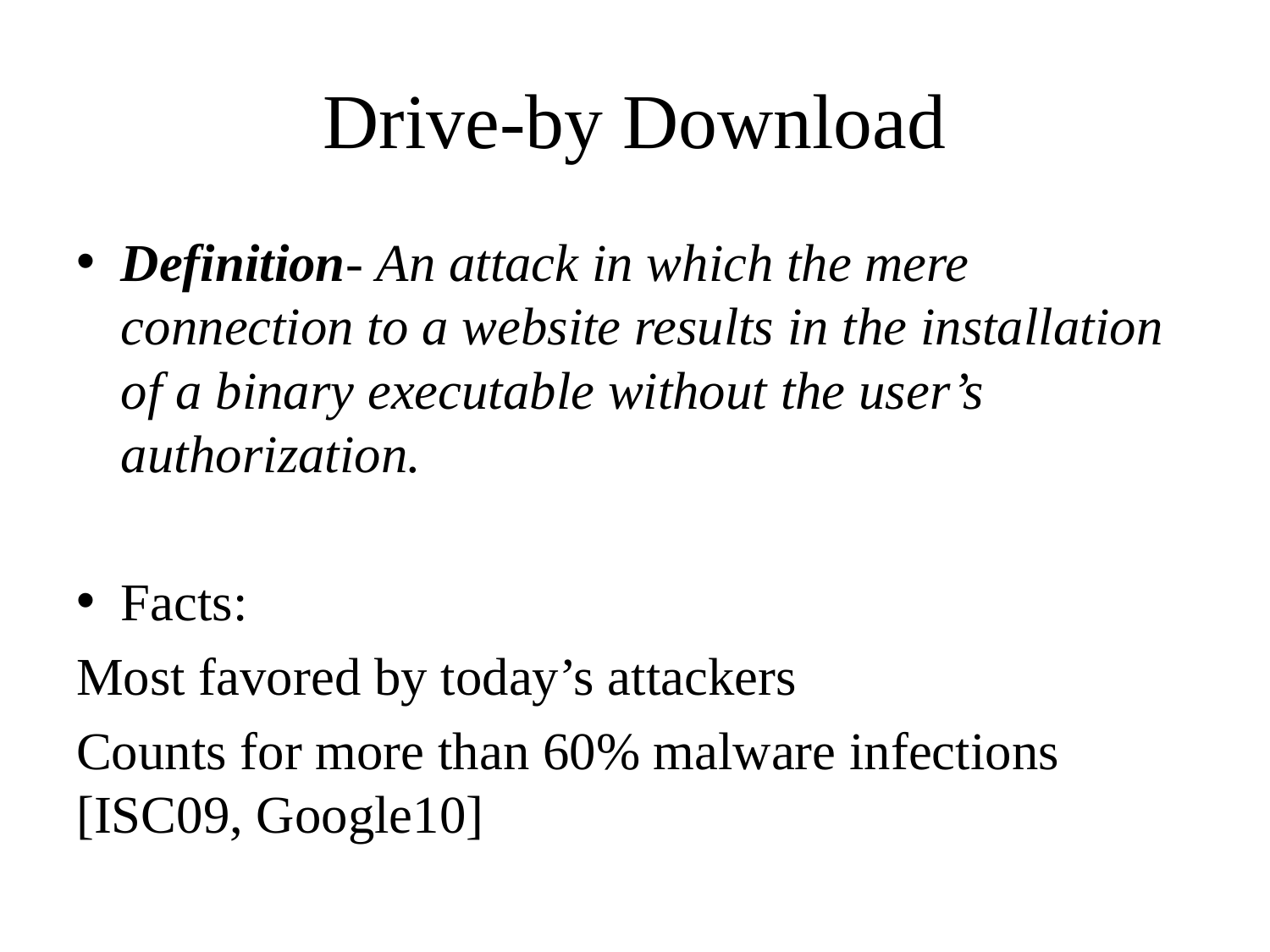

# Drive-by Download
Definition- An attack in which the mere connection to a website results in the installation of a binary executable without the user’s authorization.

Facts:
Most favored by today’s attackers
Counts for more than 60% malware infections [ISC09, Google10]